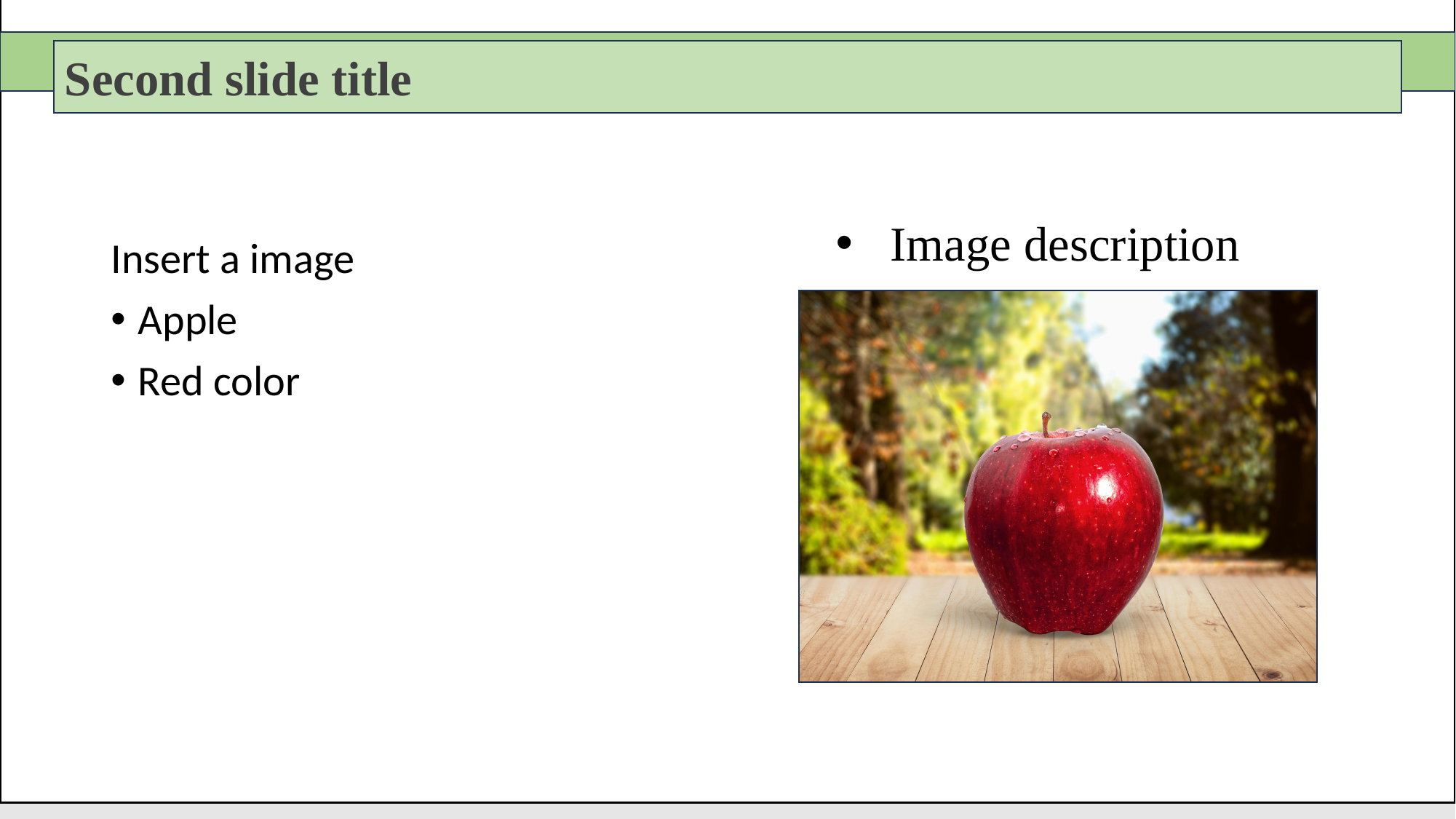

Second slide title

Insert a image
Apple
Red color
Image description